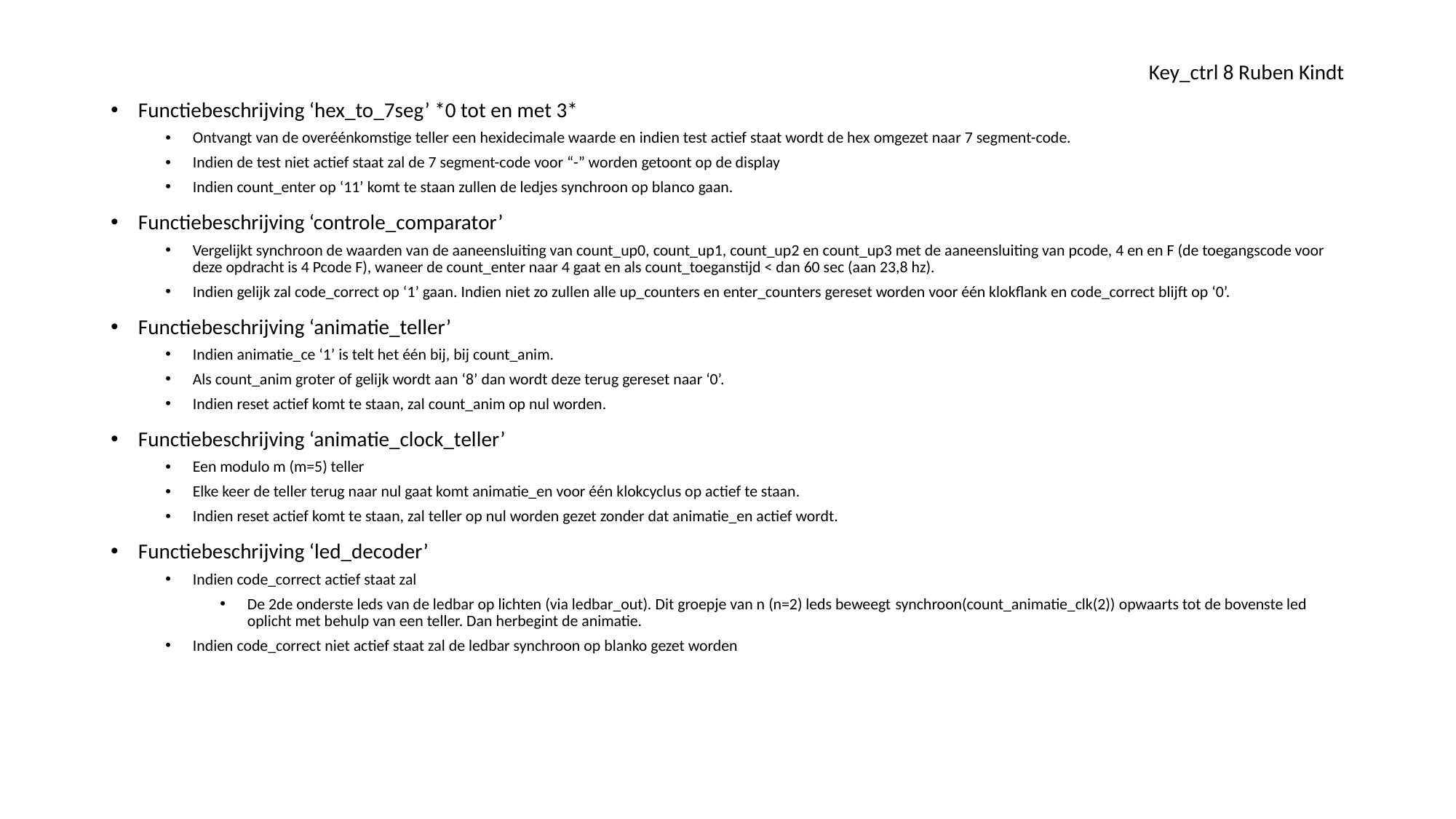

Key_ctrl 8 Ruben Kindt
Functiebeschrijving ‘hex_to_7seg’ *0 tot en met 3*
Ontvangt van de overéénkomstige teller een hexidecimale waarde en indien test actief staat wordt de hex omgezet naar 7 segment-code.
Indien de test niet actief staat zal de 7 segment-code voor “-” worden getoont op de display
Indien count_enter op ‘11’ komt te staan zullen de ledjes synchroon op blanco gaan.
Functiebeschrijving ‘controle_comparator’
Vergelijkt synchroon de waarden van de aaneensluiting van count_up0, count_up1, count_up2 en count_up3 met de aaneensluiting van pcode, 4 en en F (de toegangscode voor deze opdracht is 4 Pcode F), waneer de count_enter naar 4 gaat en als count_toeganstijd < dan 60 sec (aan 23,8 hz).
Indien gelijk zal code_correct op ‘1’ gaan. Indien niet zo zullen alle up_counters en enter_counters gereset worden voor één klokflank en code_correct blijft op ‘0’.
Functiebeschrijving ‘animatie_teller’
Indien animatie_ce ‘1’ is telt het één bij, bij count_anim.
Als count_anim groter of gelijk wordt aan ‘8’ dan wordt deze terug gereset naar ‘0’.
Indien reset actief komt te staan, zal count_anim op nul worden.
Functiebeschrijving ‘animatie_clock_teller’
Een modulo m (m=5) teller
Elke keer de teller terug naar nul gaat komt animatie_en voor één klokcyclus op actief te staan.
Indien reset actief komt te staan, zal teller op nul worden gezet zonder dat animatie_en actief wordt.
Functiebeschrijving ‘led_decoder’
Indien code_correct actief staat zal
De 2de onderste leds van de ledbar op lichten (via ledbar_out). Dit groepje van n (n=2) leds beweegt synchroon(count_animatie_clk(2)) opwaarts tot de bovenste led oplicht met behulp van een teller. Dan herbegint de animatie.
Indien code_correct niet actief staat zal de ledbar synchroon op blanko gezet worden